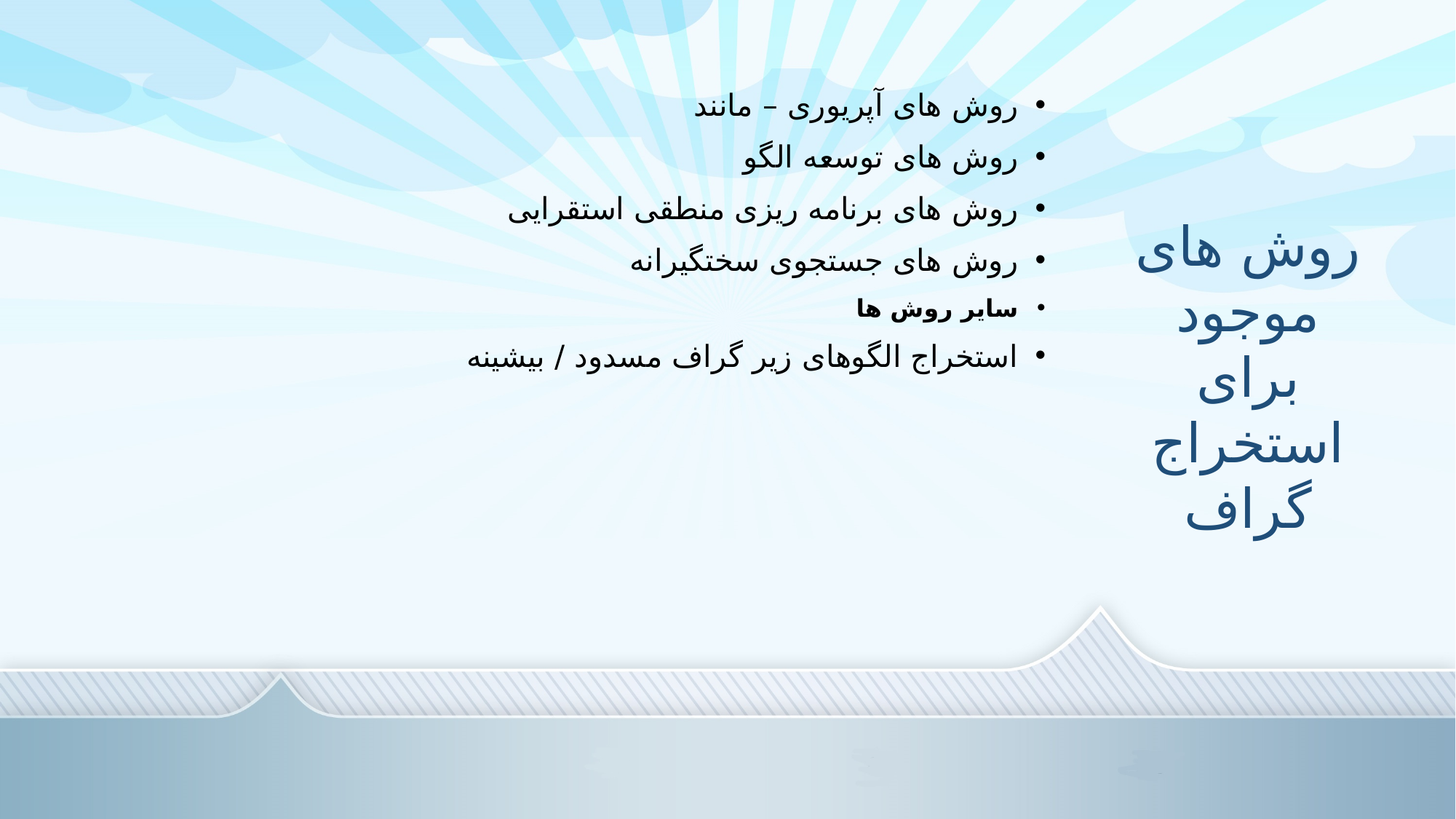

روش های آپریوری – مانند
روش های توسعه الگو
روش های برنامه ریزی منطقی استقرایی
روش های جستجوی سختگیرانه
سایر روش ها
استخراج الگوهای زیر گراف مسدود / بیشینه
# روش های موجود برای استخراج گراف